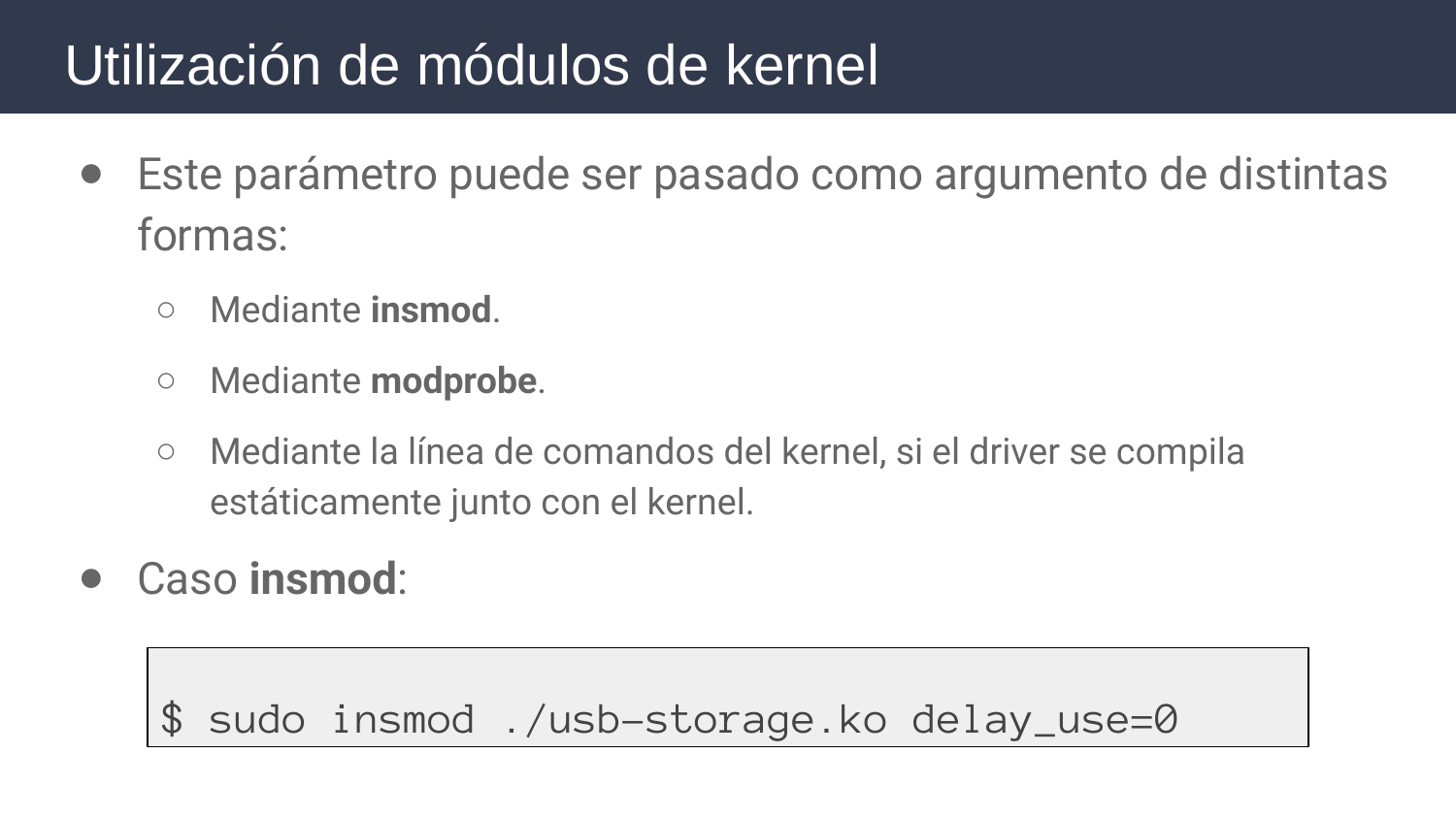

# Utilización de módulos de kernel

Este parámetro puede ser pasado como argumento de distintas formas:
Mediante insmod.
Mediante modprobe.
Mediante la línea de comandos del kernel, si el driver se compila estáticamente junto con el kernel.
Caso insmod:
$ sudo insmod ./usb-storage.ko delay_use=0